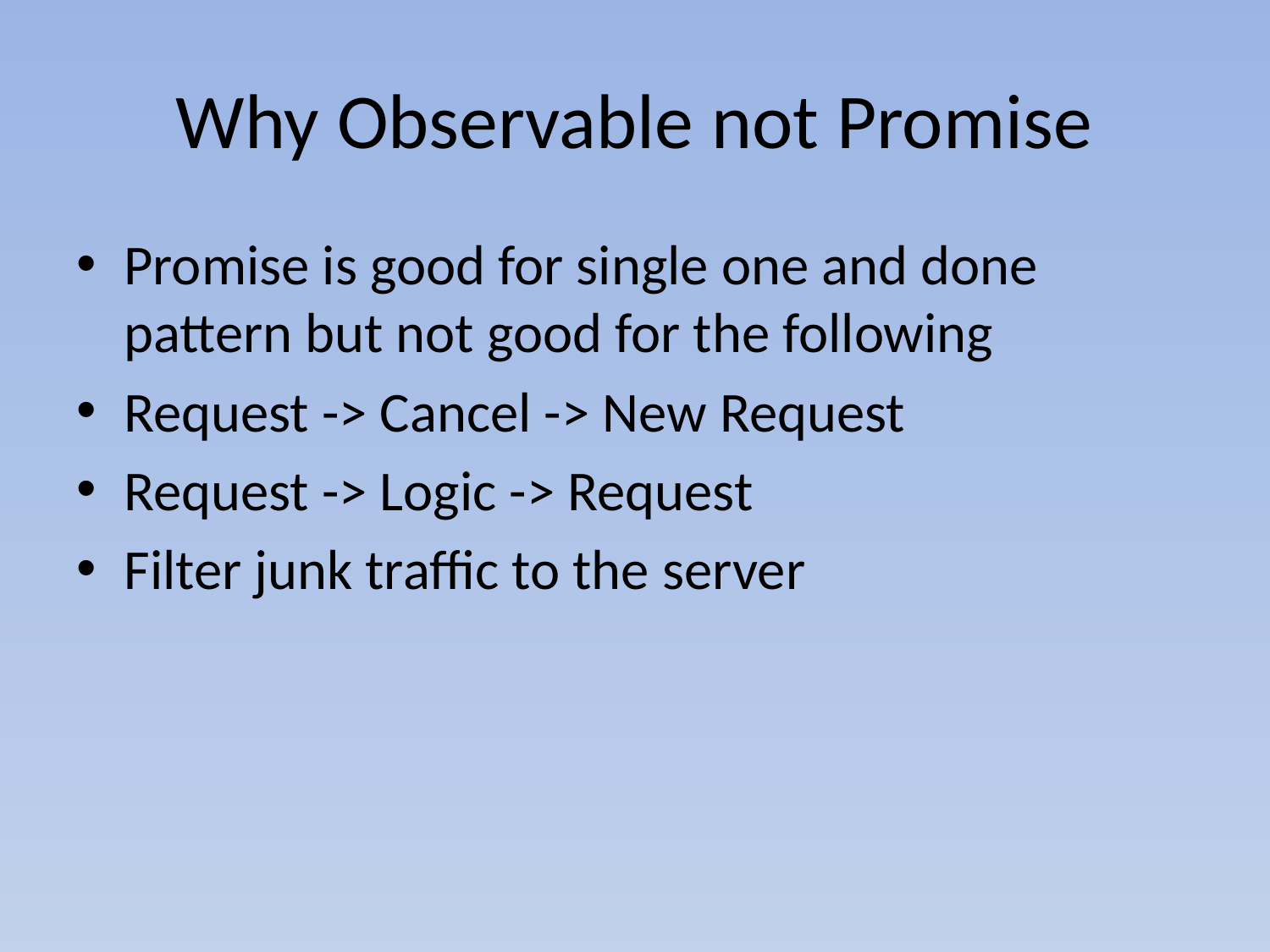

# Why Observable not Promise
Promise is good for single one and done pattern but not good for the following
Request -> Cancel -> New Request
Request -> Logic -> Request
Filter junk traffic to the server